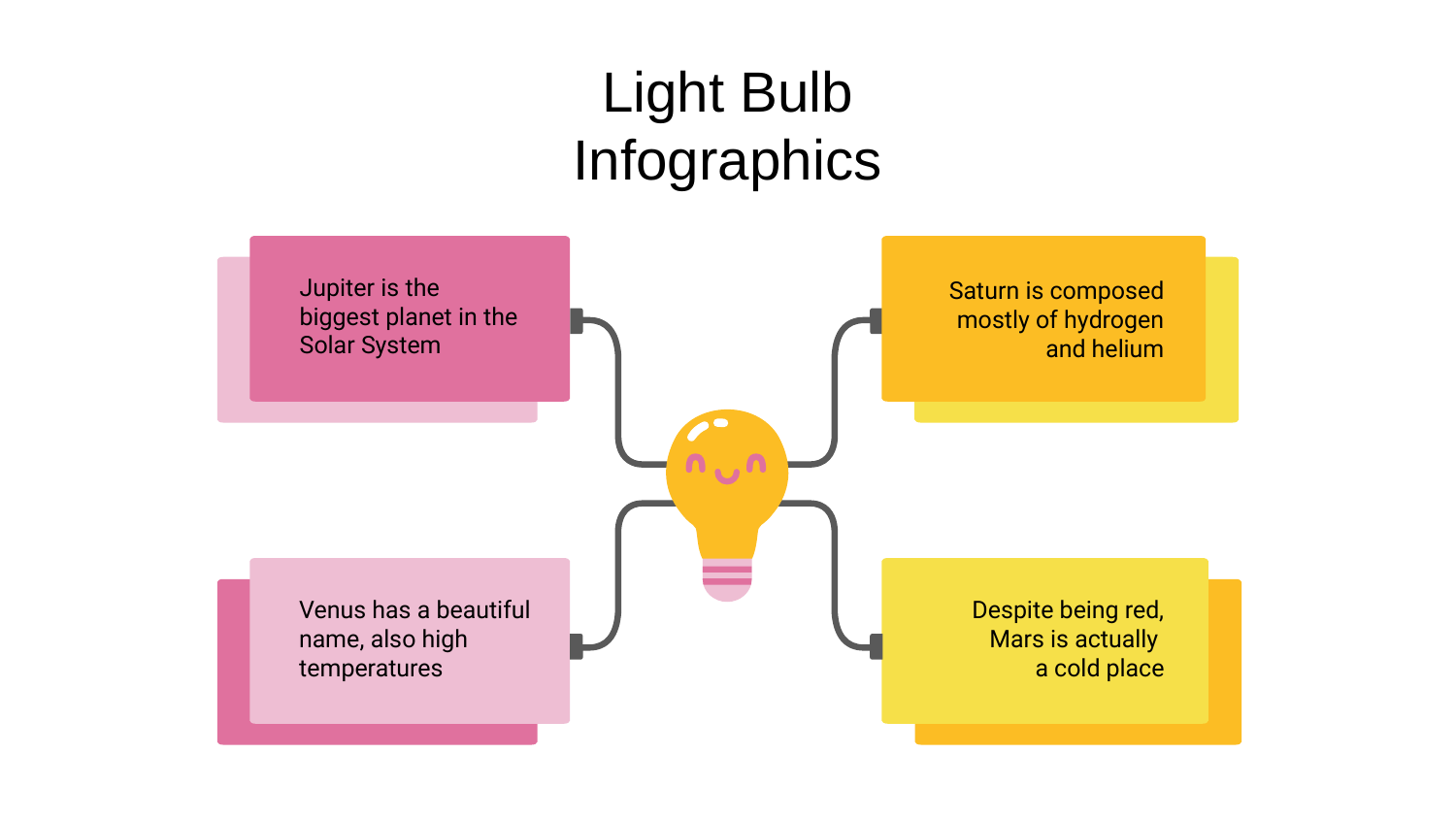

# Light Bulb Infographics

Saturn is composed mostly of hydrogen and helium
Jupiter is the biggest planet in the Solar System

Despite being red, Mars is actually
a cold place
Venus has a beautiful name, also high temperatures